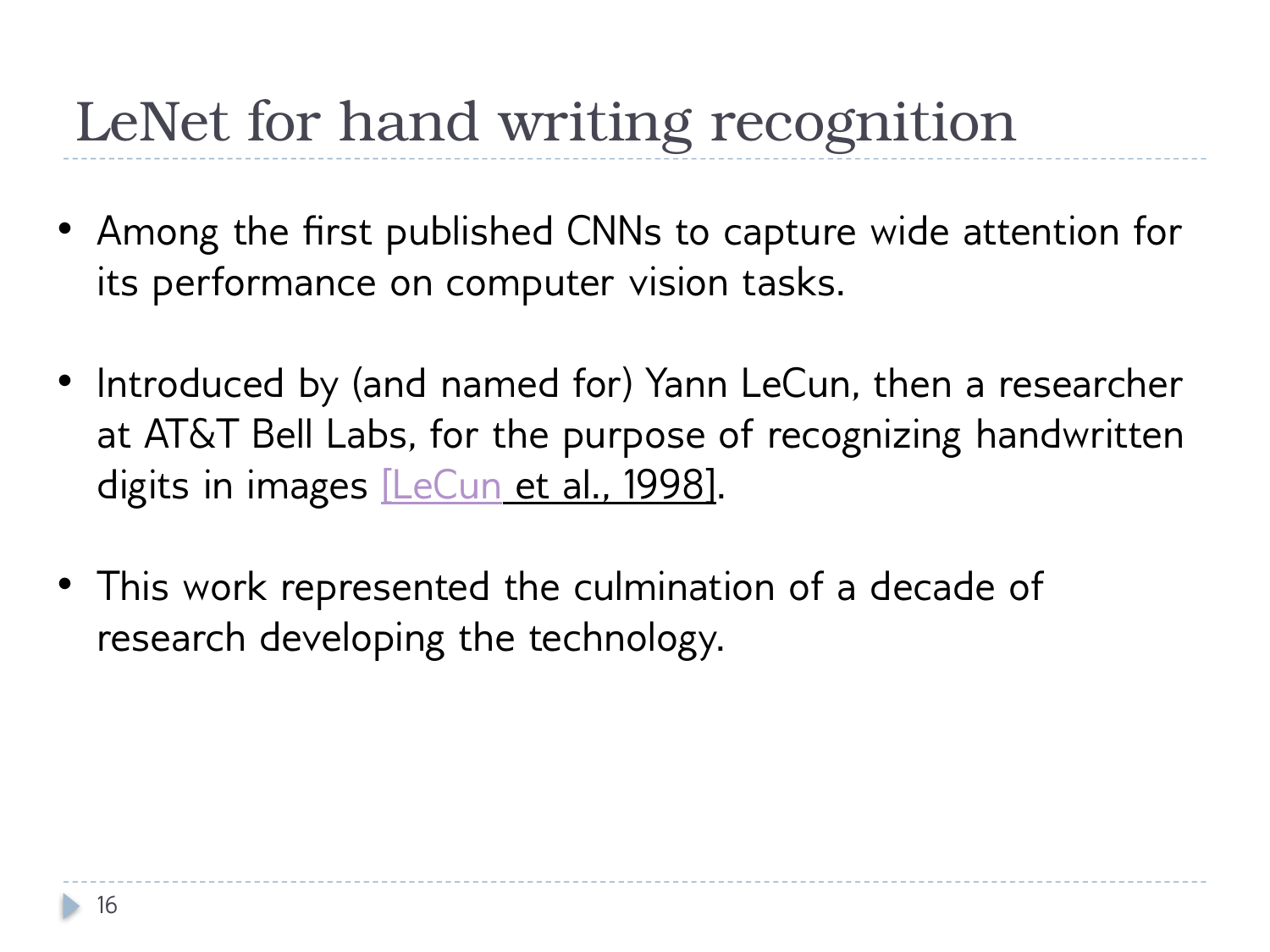

# LeNet for hand writing recognition
Among the first published CNNs to capture wide attention for its performance on computer vision tasks.

Introduced by (and named for) Yann LeCun, then a researcher at AT&T Bell Labs, for the purpose of recognizing handwritten digits in images [LeCun et al., 1998].

This work represented the culmination of a decade of research developing the technology.
16